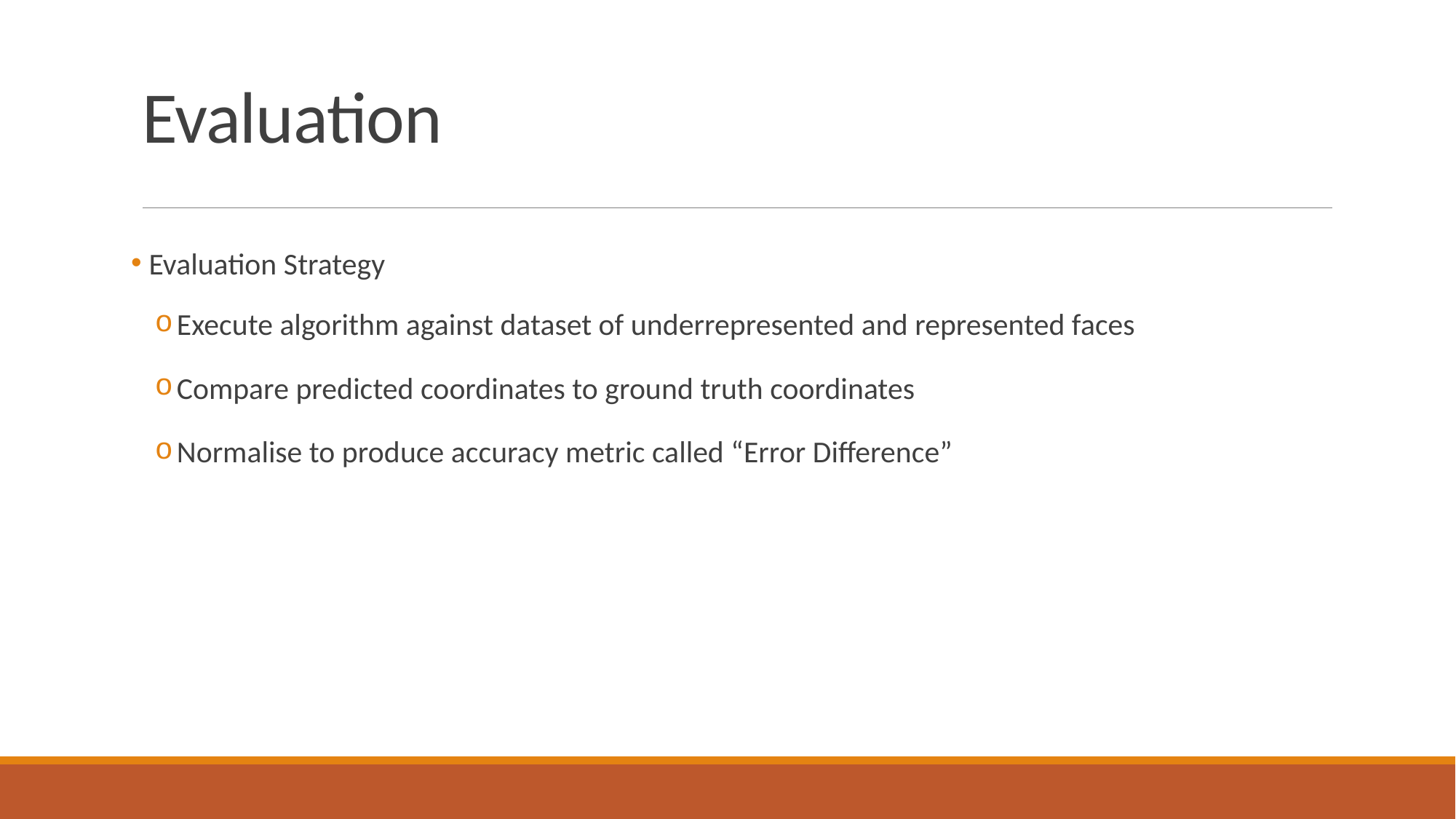

# Evaluation
 Evaluation Strategy
Execute algorithm against dataset of underrepresented and represented faces
Compare predicted coordinates to ground truth coordinates
Normalise to produce accuracy metric called “Error Difference”

 Metrics
Error Threshold Graph
Intersection over Union Bounding Boxes Histogram
Landmark Error Threshold Histogram
Average Error Difference Table
Qualitative Image